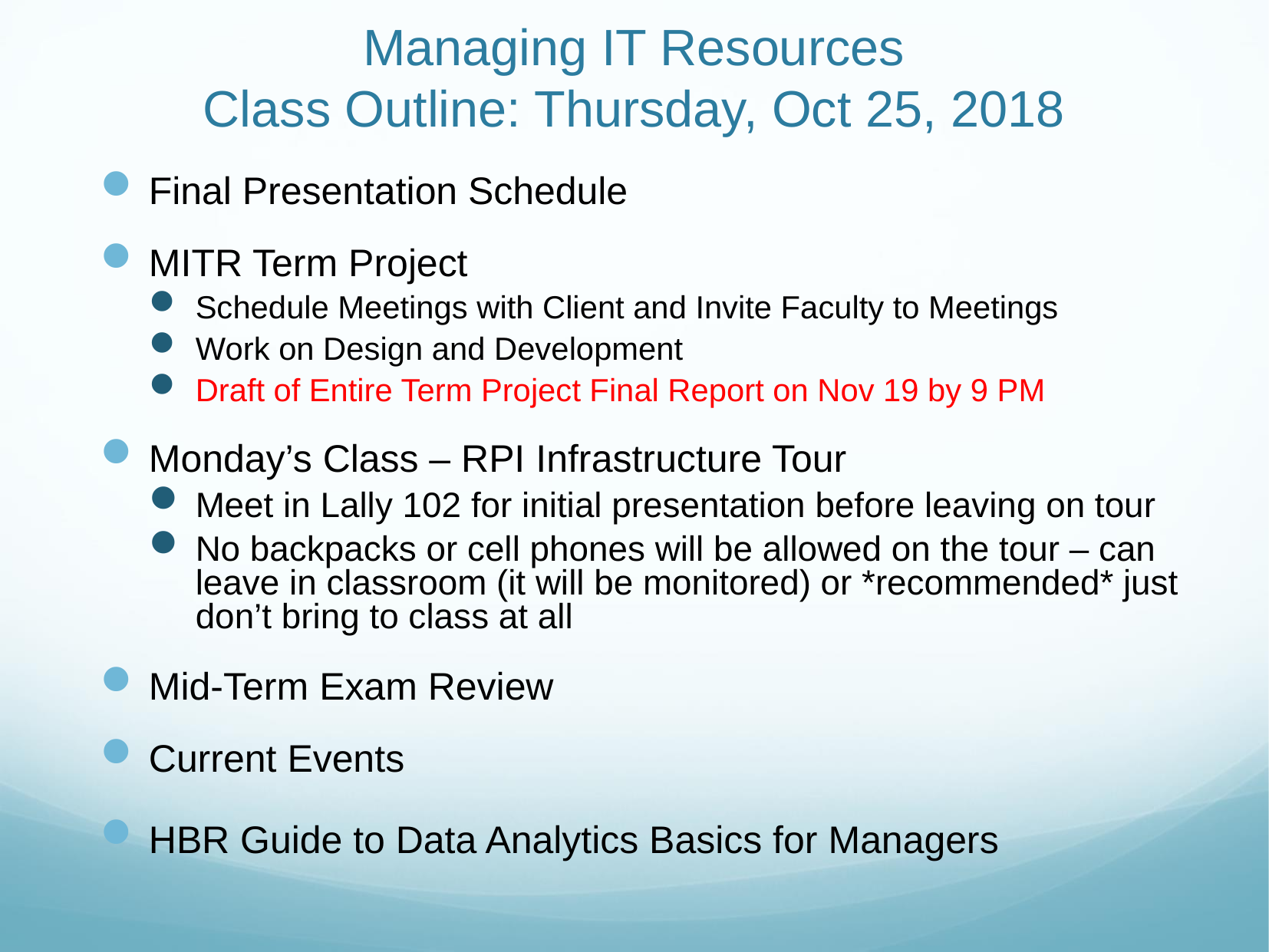

# Managing IT Resources Class Outline: Thursday, Oct 25, 2018
Final Presentation Schedule
MITR Term Project
Schedule Meetings with Client and Invite Faculty to Meetings
Work on Design and Development
Draft of Entire Term Project Final Report on Nov 19 by 9 PM
Monday’s Class – RPI Infrastructure Tour
Meet in Lally 102 for initial presentation before leaving on tour
No backpacks or cell phones will be allowed on the tour – can leave in classroom (it will be monitored) or *recommended* just don’t bring to class at all
Mid-Term Exam Review
Current Events
HBR Guide to Data Analytics Basics for Managers